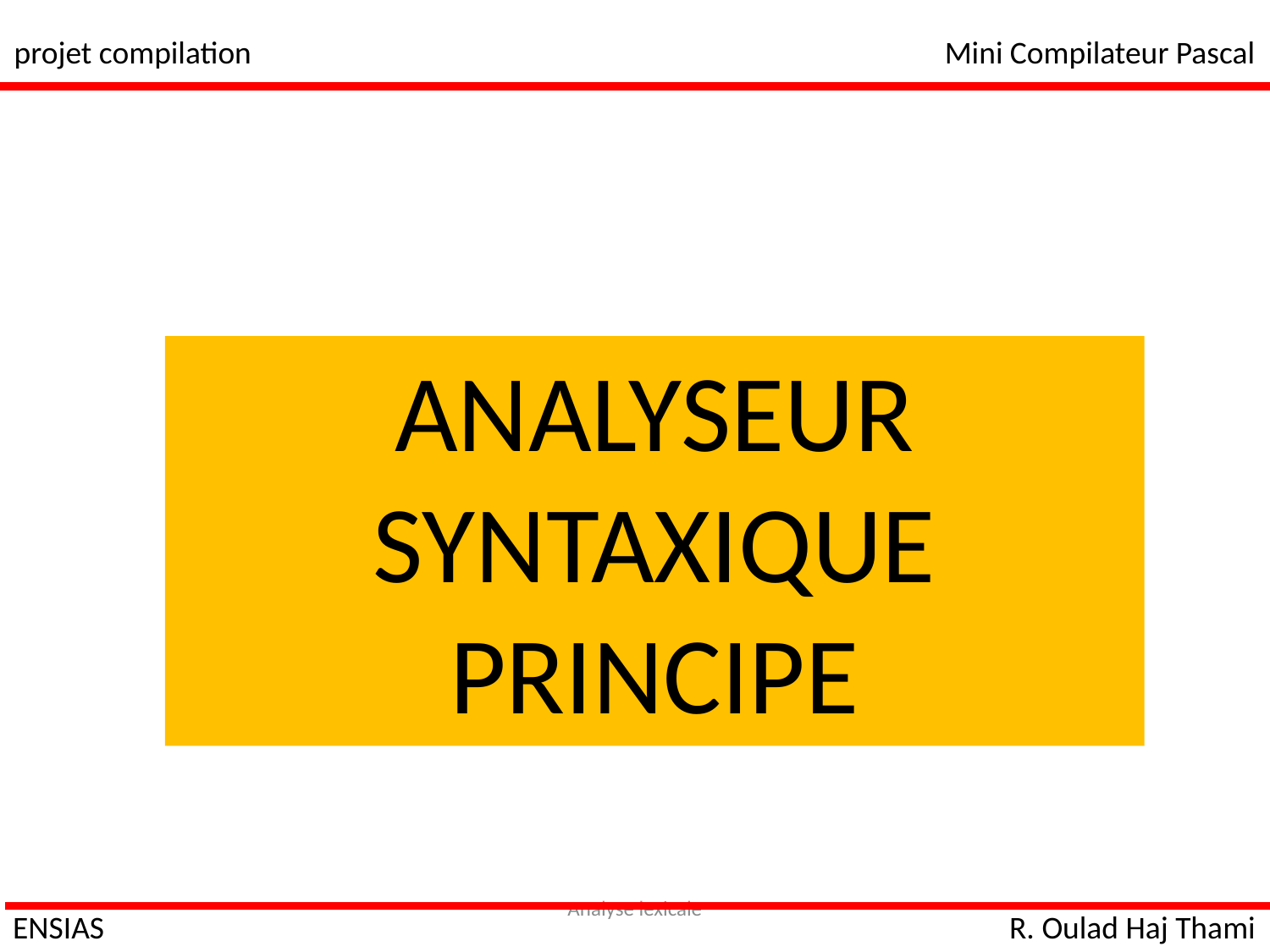

projet compilation
Mini Compilateur Pascal
# ANALYSEUR SYNTAXIQUE PRINCIPE
Analyse lexicale
ENSIAS
R. Oulad Haj Thami